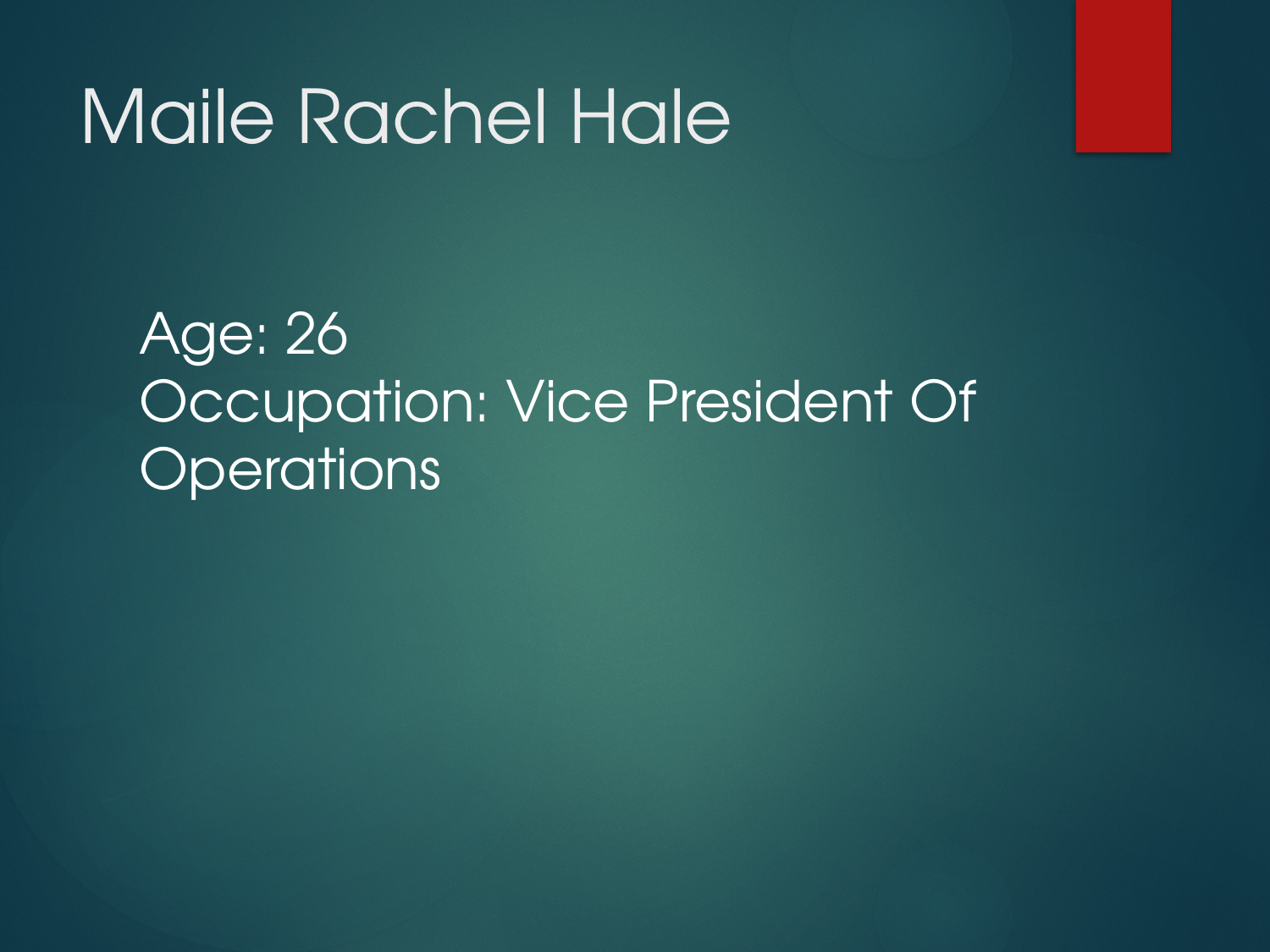

# Maile Rachel Hale

Age: 26
Occupation: Vice President Of Operations